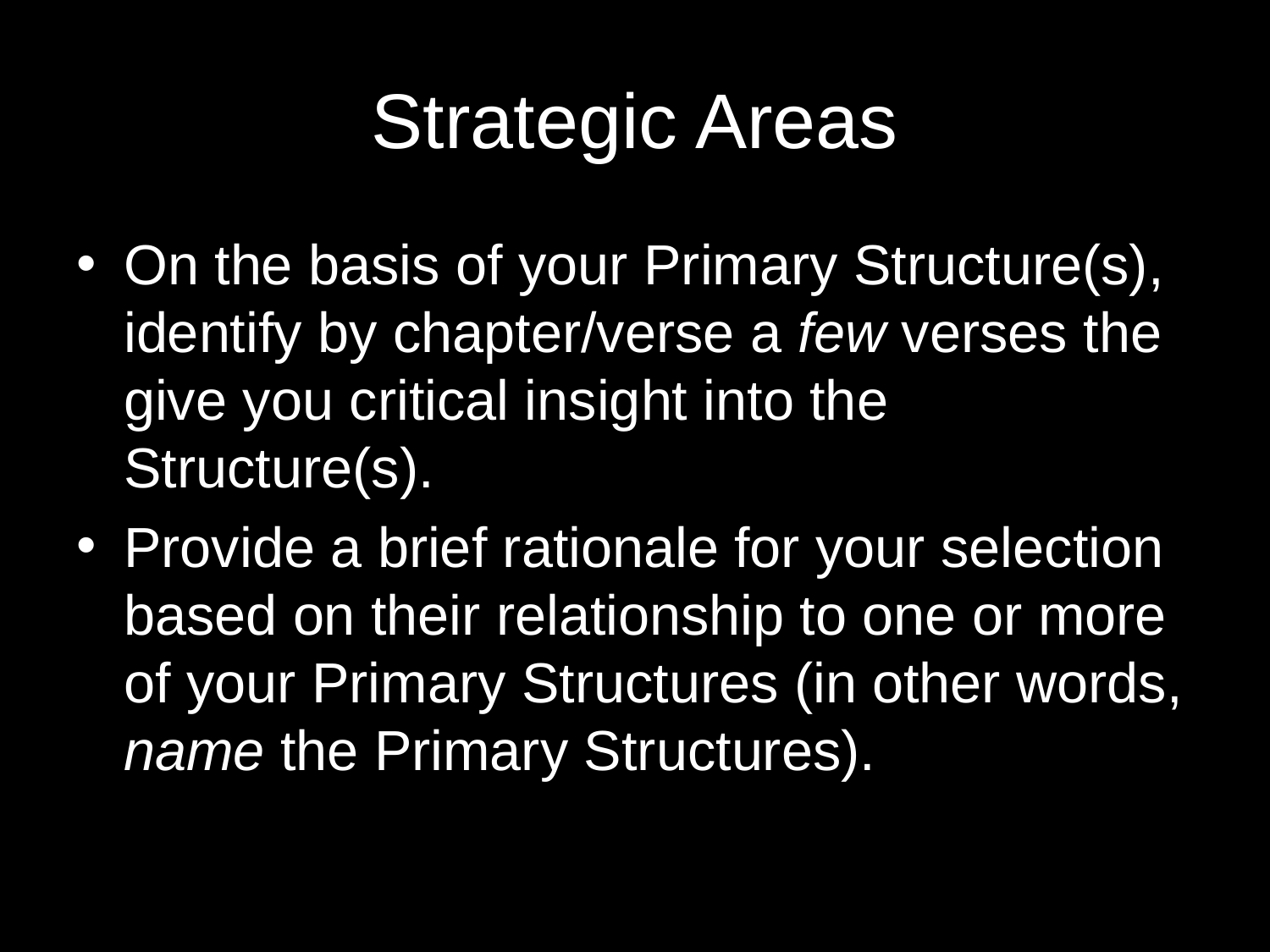

# Strategic Areas
On the basis of your Primary Structure(s), identify by chapter/verse a few verses the give you critical insight into the Structure(s).
Provide a brief rationale for your selection based on their relationship to one or more of your Primary Structures (in other words, name the Primary Structures).